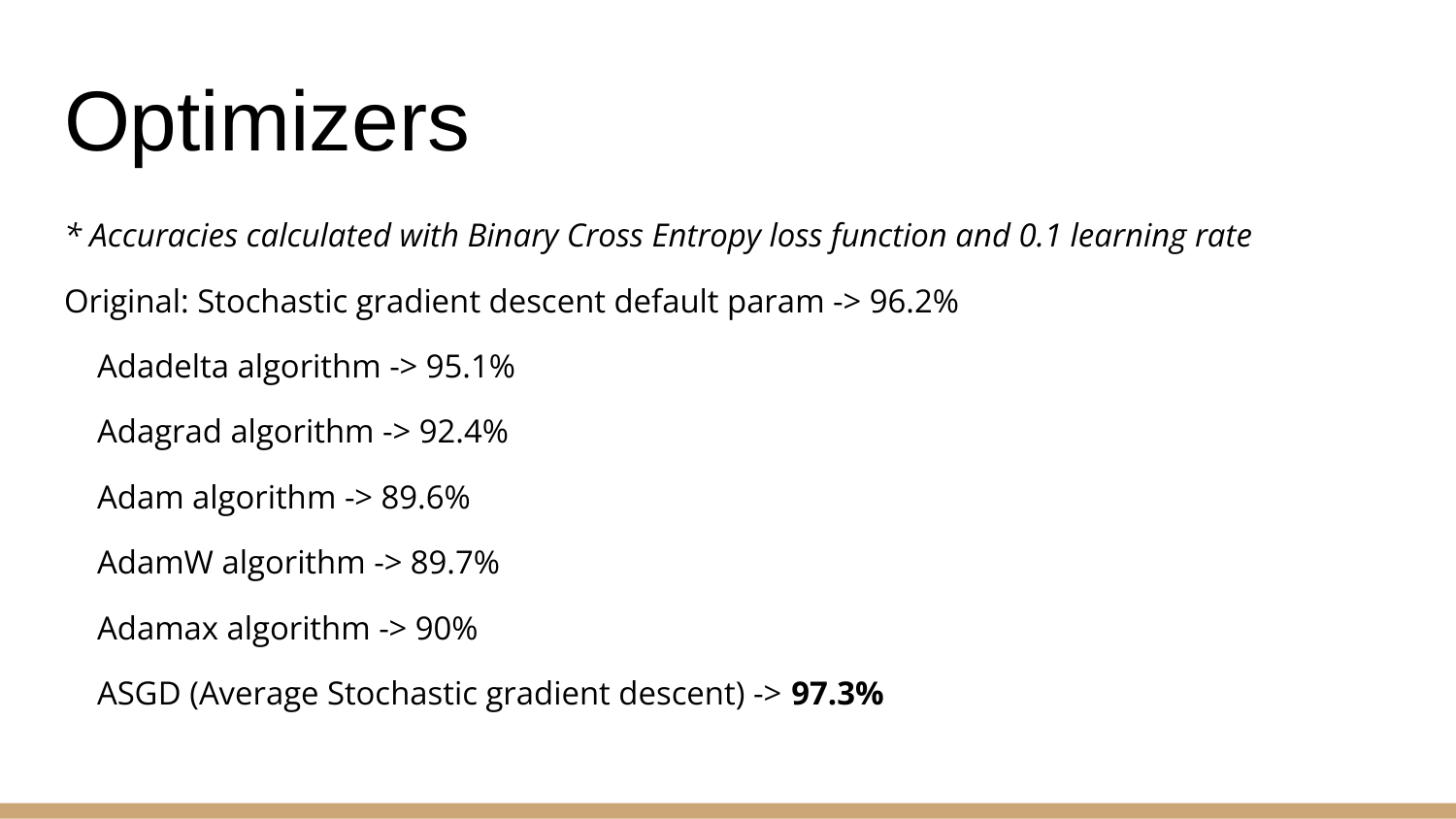

# Optimizers
* Accuracies calculated with Binary Cross Entropy loss function and 0.1 learning rate
Original: Stochastic gradient descent default param -> 96.2%
    Adadelta algorithm -> 95.1%
    Adagrad algorithm -> 92.4%
    Adam algorithm -> 89.6%
    AdamW algorithm -> 89.7%
    Adamax algorithm -> 90%
    ASGD (Average Stochastic gradient descent) -> 97.3%